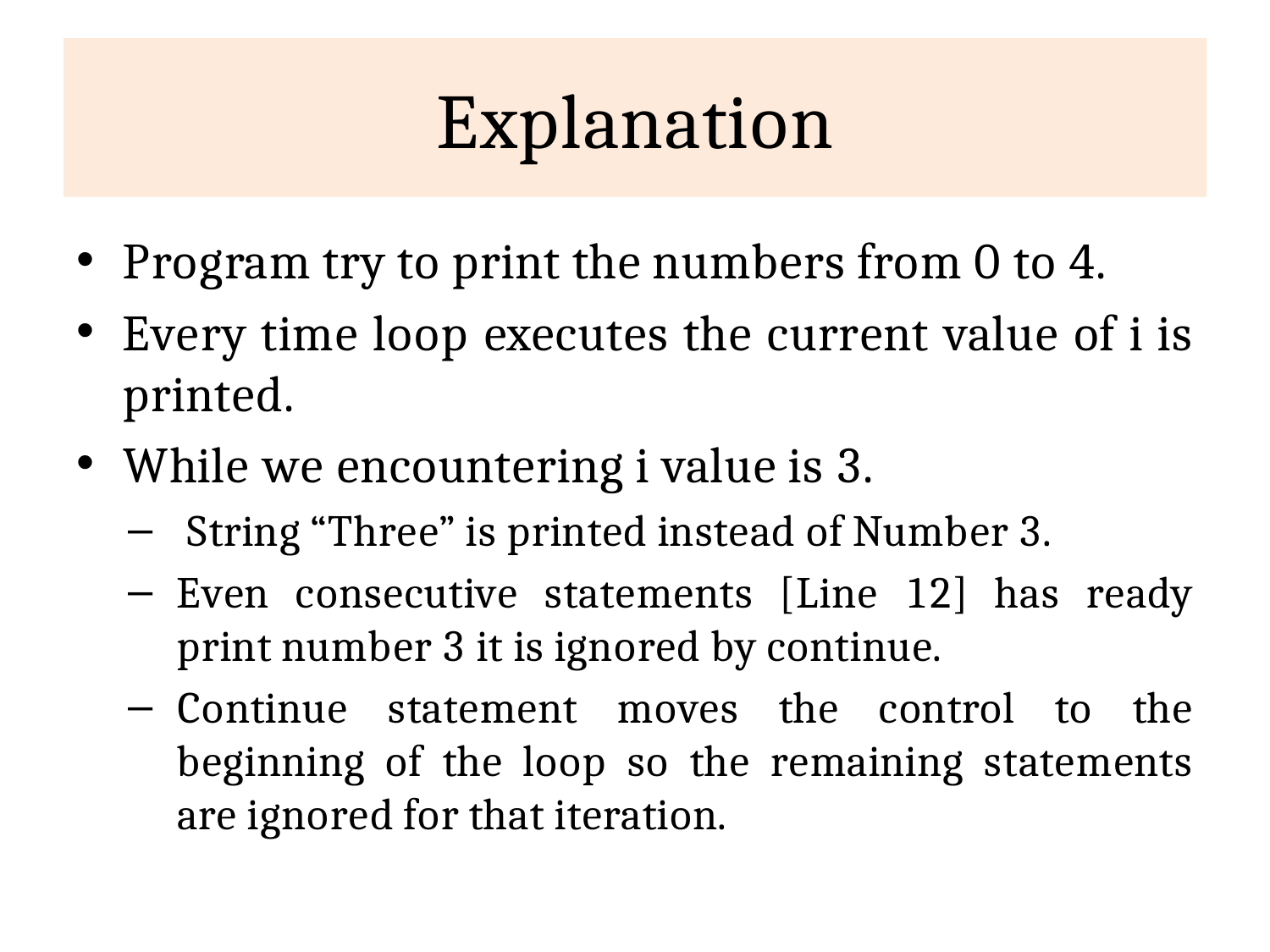

# Explanation
Program try to print the numbers from 0 to 4.
Every time loop executes the current value of i is printed.
While we encountering i value is 3.
 String “Three” is printed instead of Number 3.
Even consecutive statements [Line 12] has ready print number 3 it is ignored by continue.
Continue statement moves the control to the beginning of the loop so the remaining statements are ignored for that iteration.